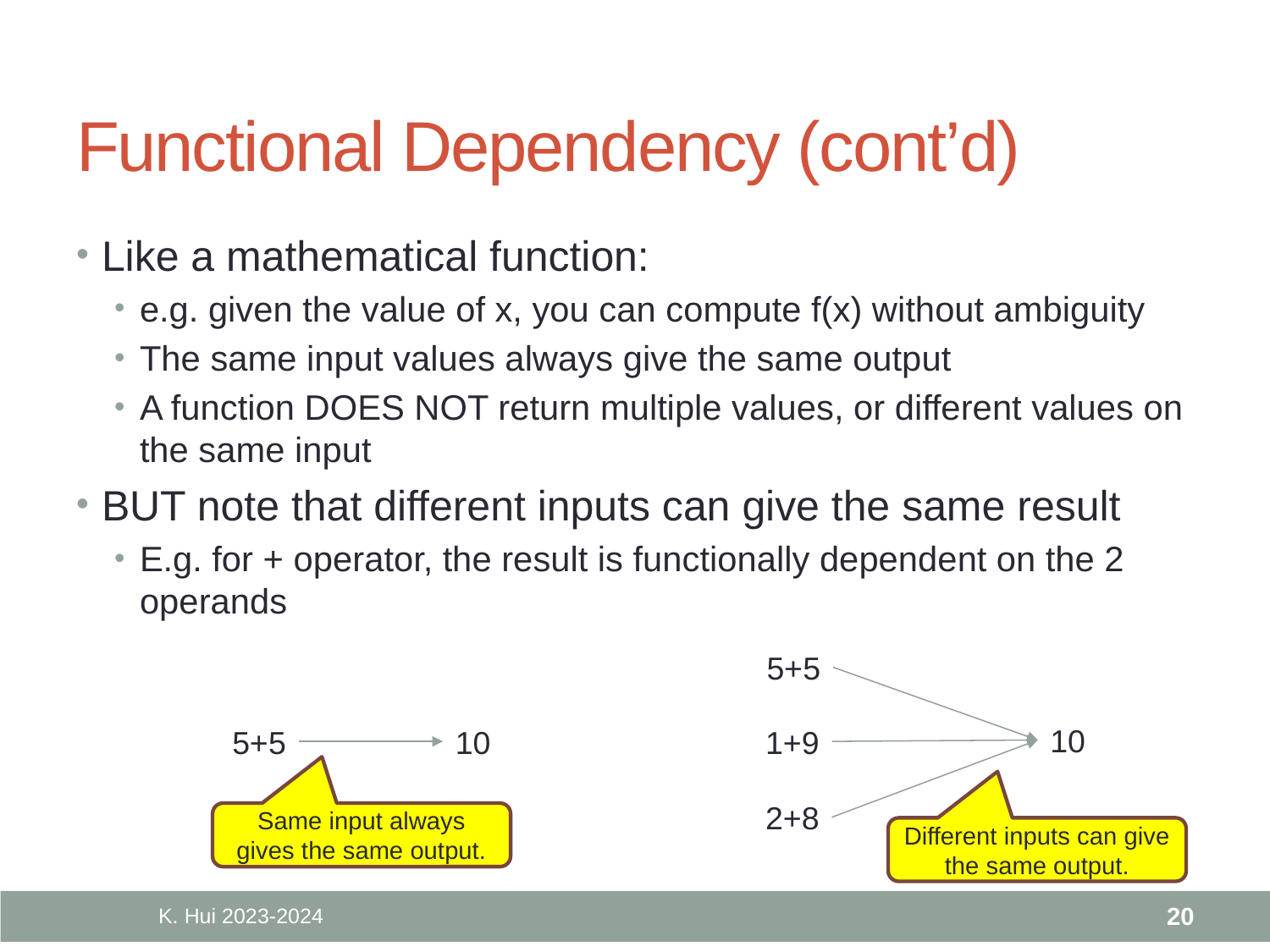

# Functional Dependency (cont’d)
Like a mathematical function:
e.g. given the value of x, you can compute f(x) without ambiguity
The same input values always give the same output
A function DOES NOT return multiple values, or different values on the same input
BUT note that different inputs can give the same result
E.g. for + operator, the result is functionally dependent on the 2 operands
5+5
10
5+5
10
1+9
2+8
Same input always gives the same output.
Different inputs can give the same output.
K. Hui 2023-2024
20